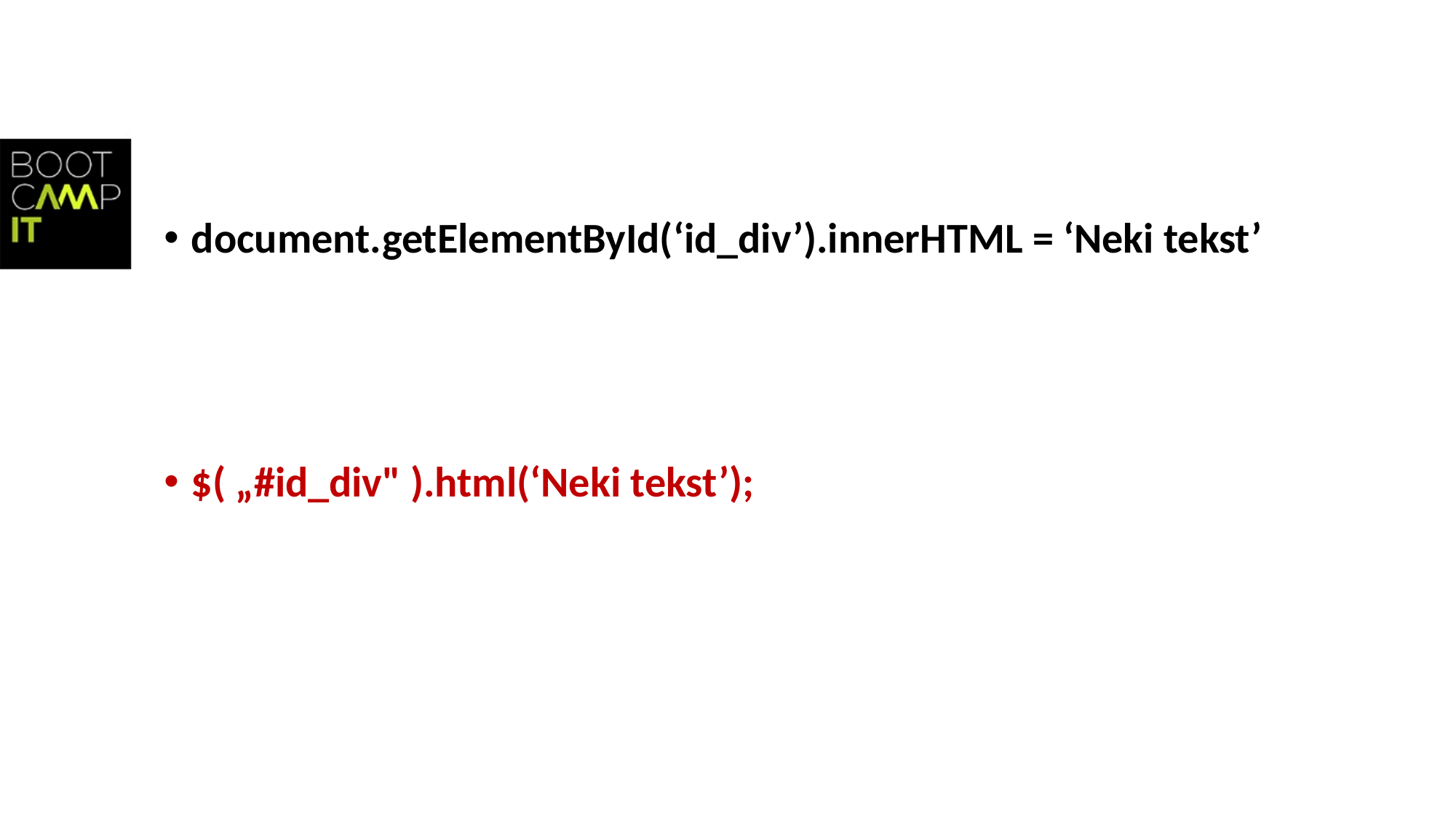

#
document.getElementById(‘id_div’).innerHTML = ‘Neki tekst’

$( „#id_div" ).html(‘Neki tekst’);